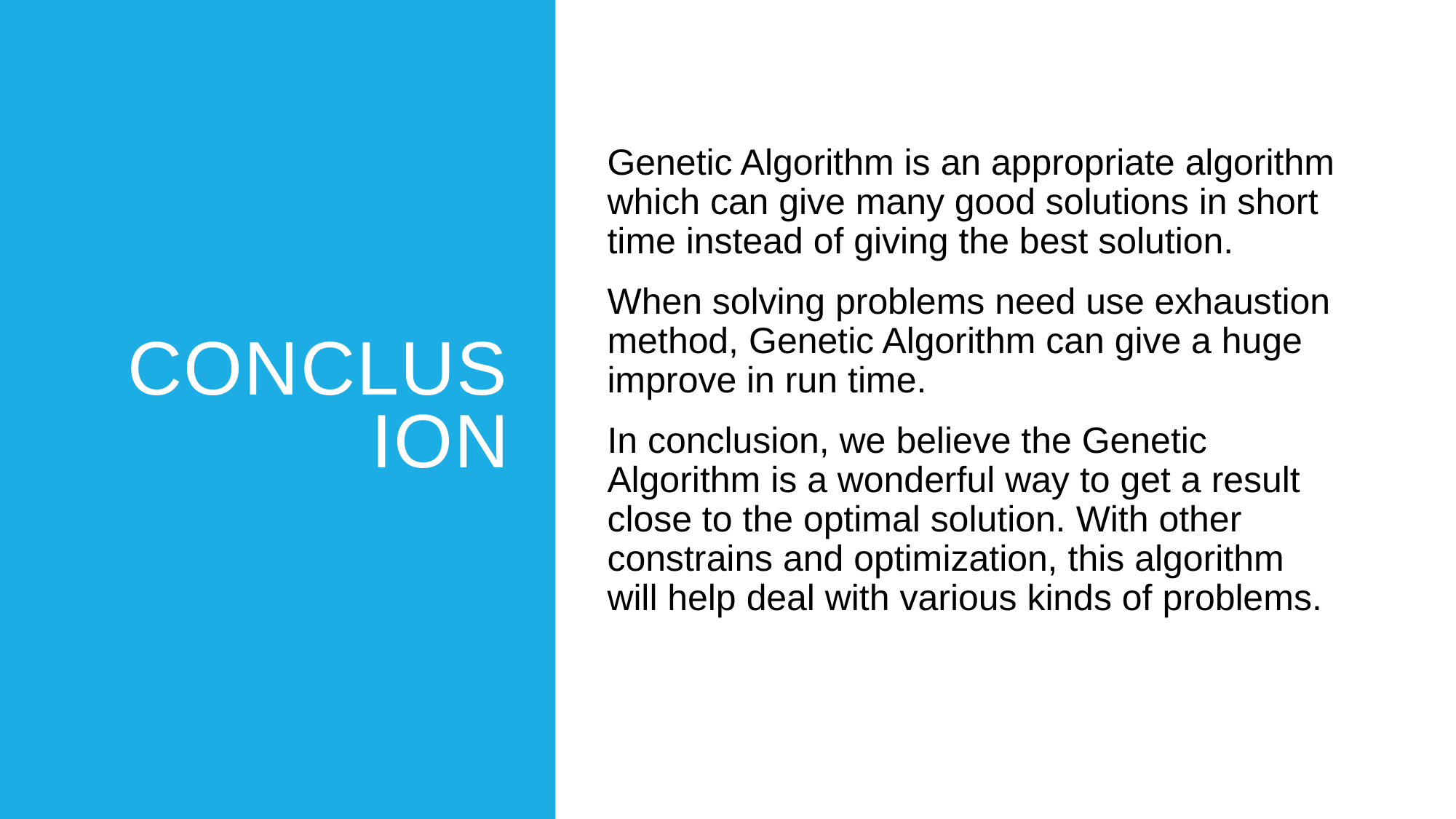

# conclusion
Genetic Algorithm is an appropriate algorithm which can give many good solutions in short time instead of giving the best solution.
When solving problems need use exhaustion method, Genetic Algorithm can give a huge improve in run time.
In conclusion, we believe the Genetic Algorithm is a wonderful way to get a result close to the optimal solution. With other constrains and optimization, this algorithm will help deal with various kinds of problems.